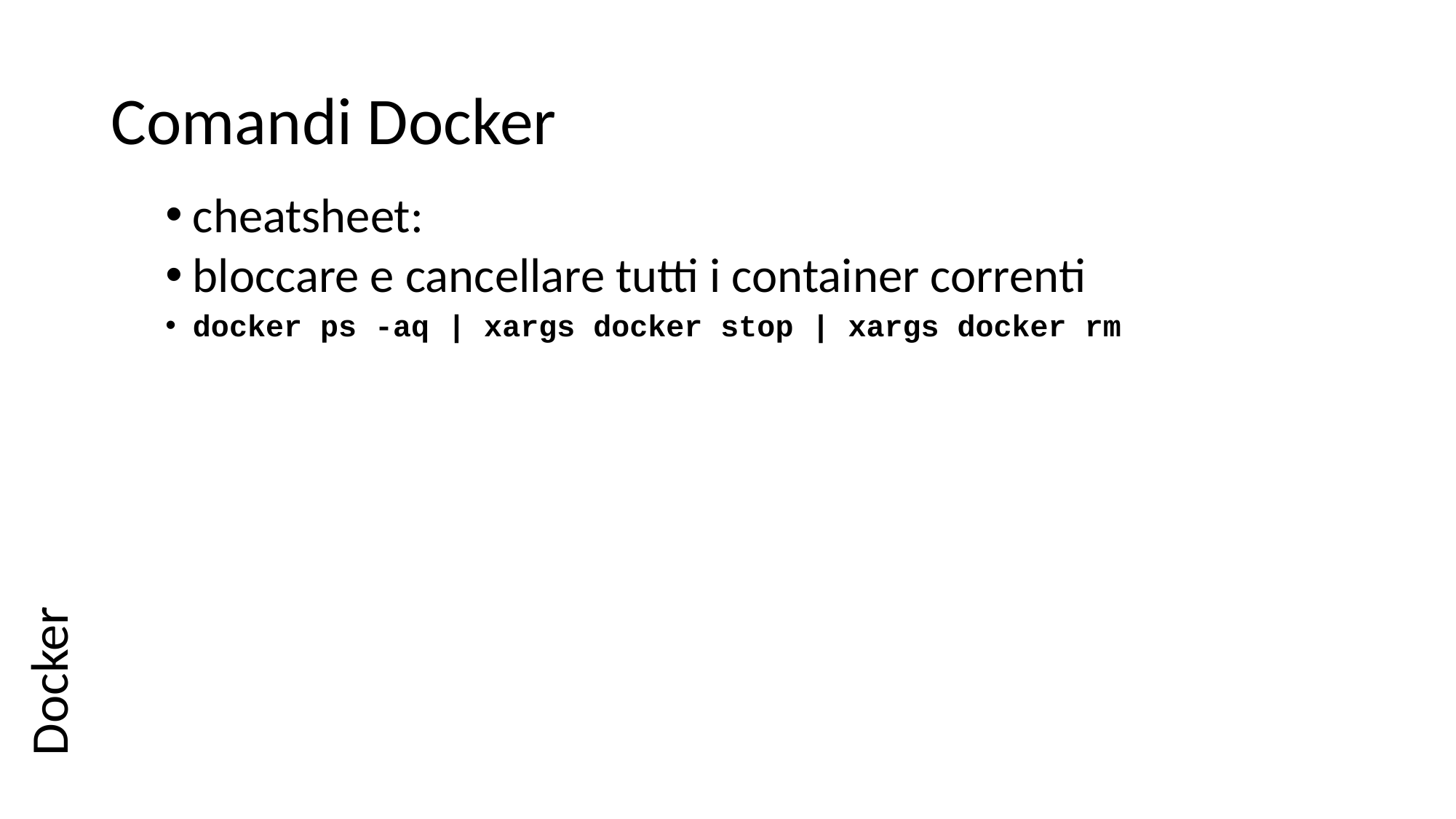

# Comandi Docker
Docker
cheatsheet:
bloccare e cancellare tutti i container correnti
docker ps -aq | xargs docker stop | xargs docker rm